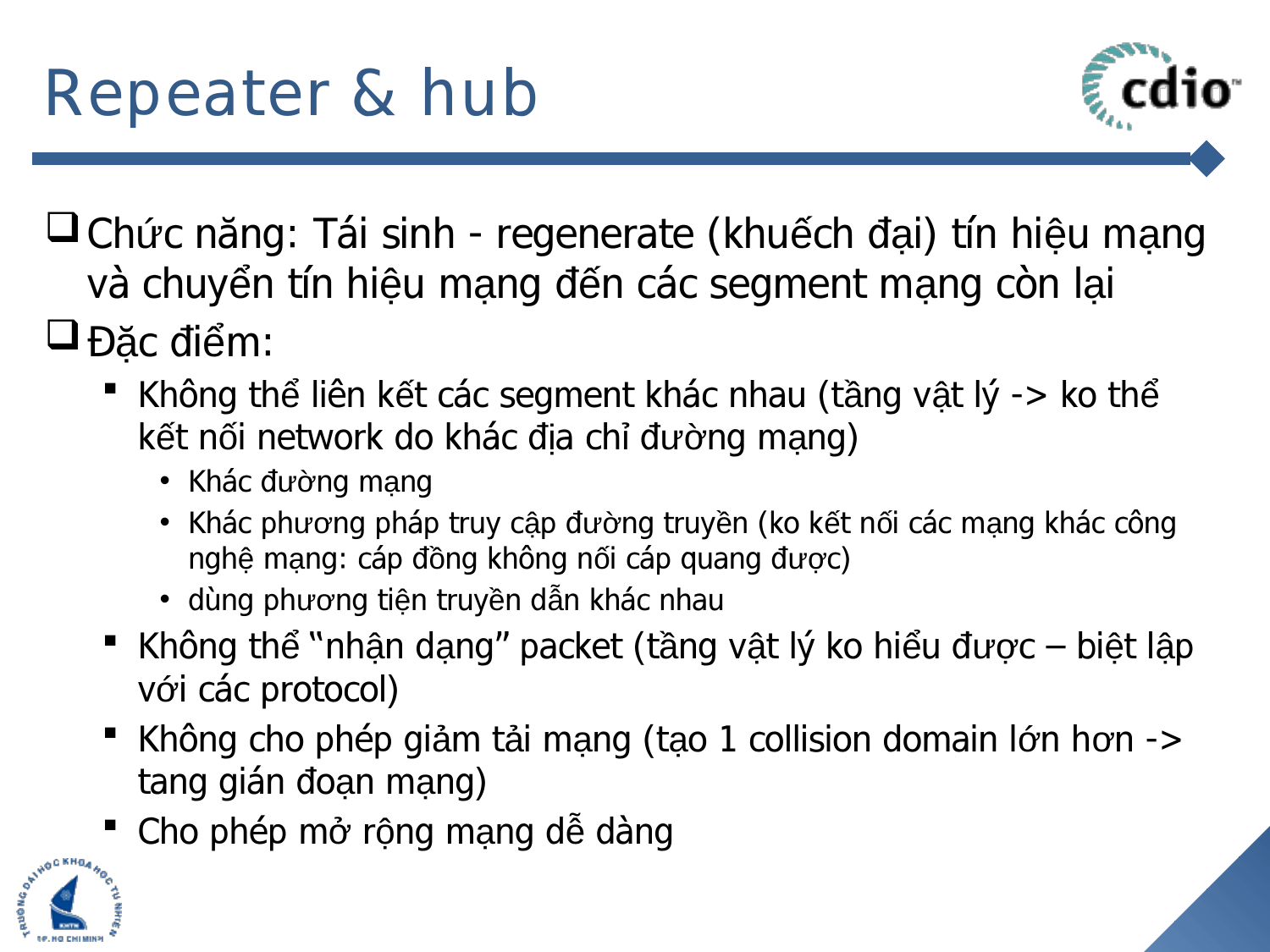

# Repeater & hub
Chức năng: Tái sinh - regenerate (khuếch đại) tín hiệu mạng và chuyển tín hiệu mạng đến các segment mạng còn lại
Đặc điểm:
Không thể liên kết các segment khác nhau (tầng vật lý -> ko thể kết nối network do khác địa chỉ đường mạng)
Khác đường mạng
Khác phương pháp truy cập đường truyền (ko kết nối các mạng khác công nghệ mạng: cáp đồng không nối cáp quang được)
dùng phương tiện truyền dẫn khác nhau
Không thể “nhận dạng” packet (tầng vật lý ko hiểu được – biệt lập với các protocol)
Không cho phép giảm tải mạng (tạo 1 collision domain lớn hơn -> tang gián đoạn mạng)
Cho phép mở rộng mạng dễ dàng